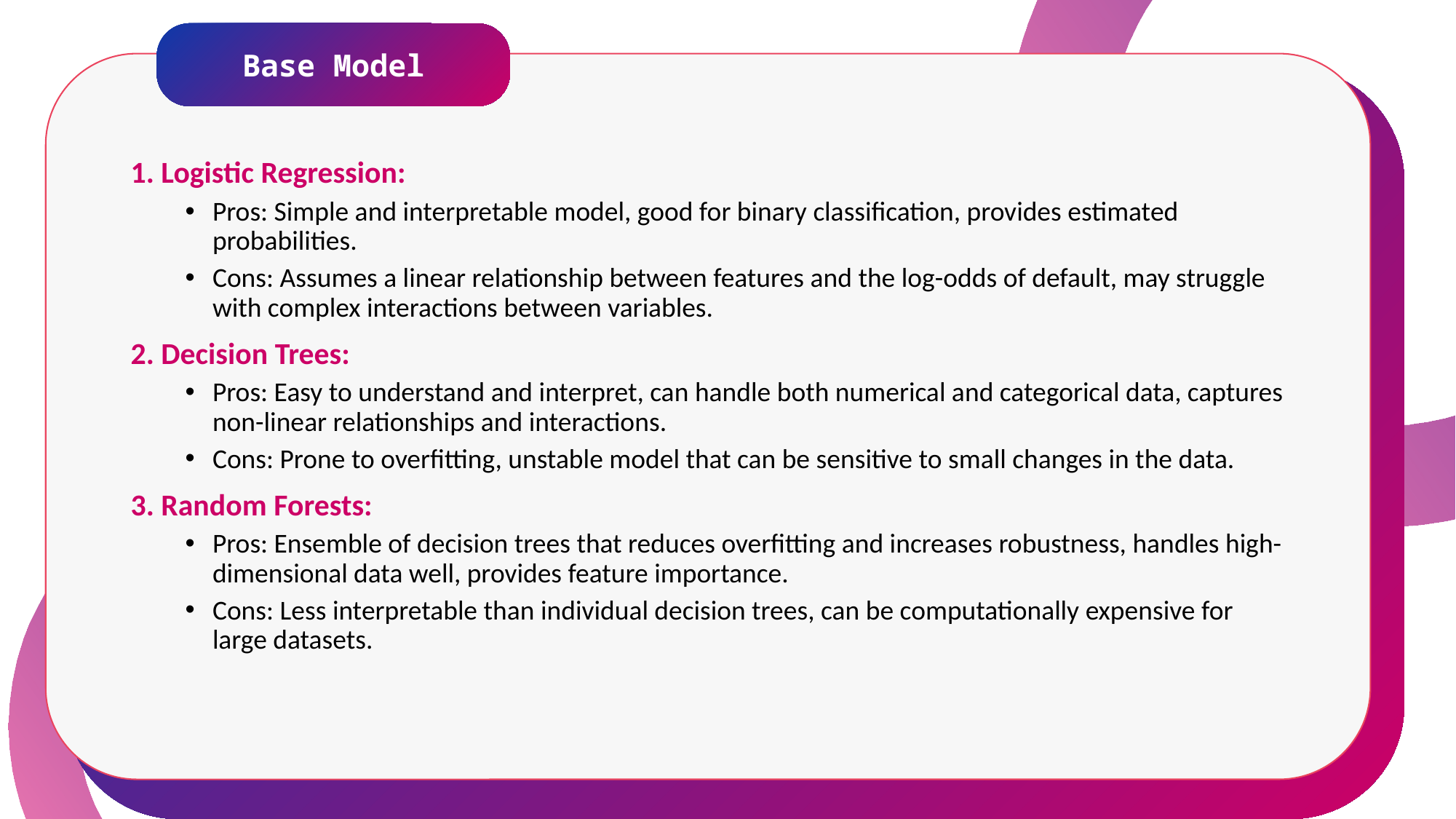

Base Model

1. Logistic Regression:
Pros: Simple and interpretable model, good for binary classification, provides estimated probabilities.
Cons: Assumes a linear relationship between features and the log-odds of default, may struggle with complex interactions between variables.
2. Decision Trees:
Pros: Easy to understand and interpret, can handle both numerical and categorical data, captures non-linear relationships and interactions.
Cons: Prone to overfitting, unstable model that can be sensitive to small changes in the data.
3. Random Forests:
Pros: Ensemble of decision trees that reduces overfitting and increases robustness, handles high-dimensional data well, provides feature importance.
Cons: Less interpretable than individual decision trees, can be computationally expensive for large datasets.